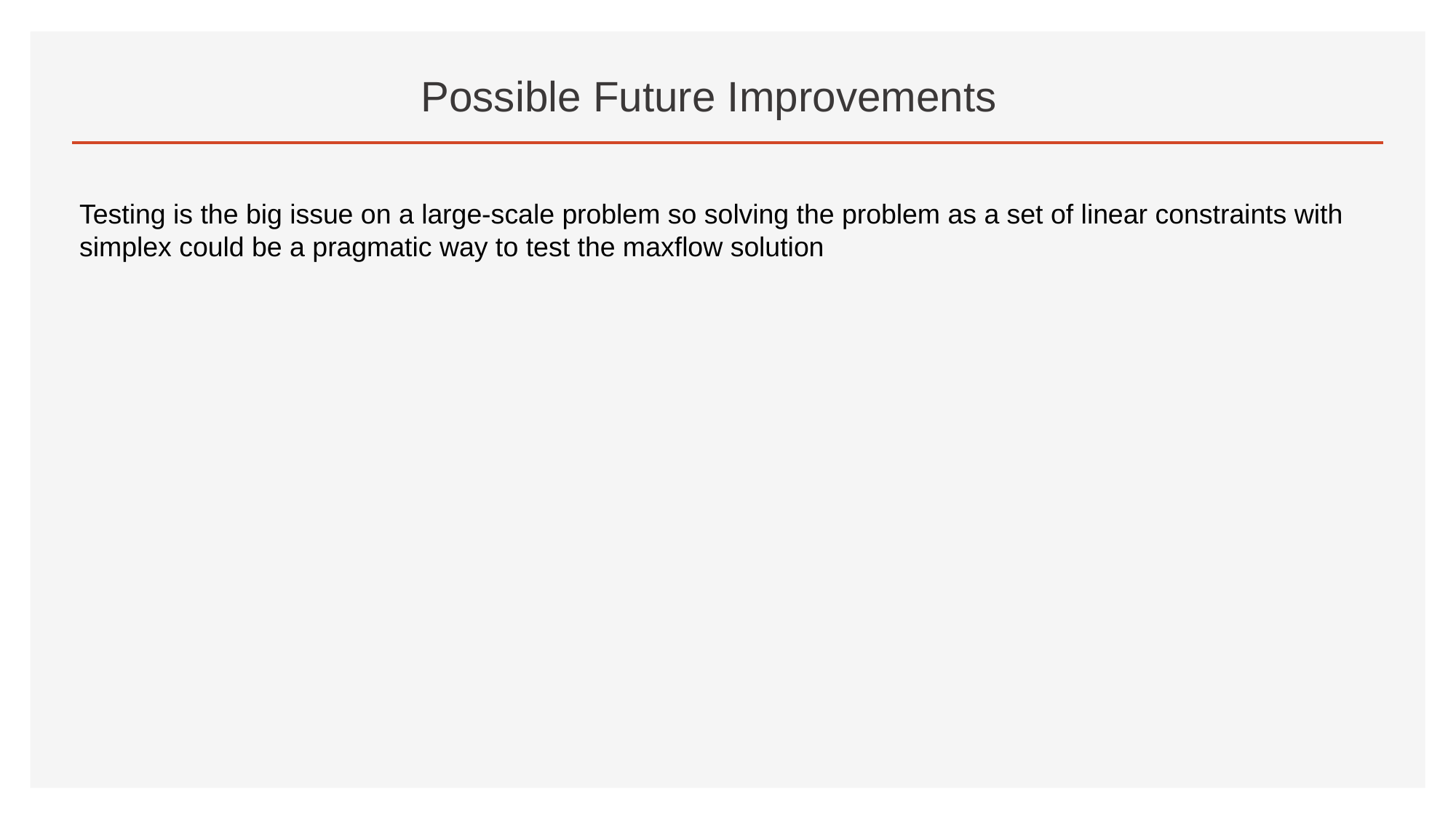

# Possible Future Improvements
Testing is the big issue on a large-scale problem so solving the problem as a set of linear constraints with simplex could be a pragmatic way to test the maxflow solution